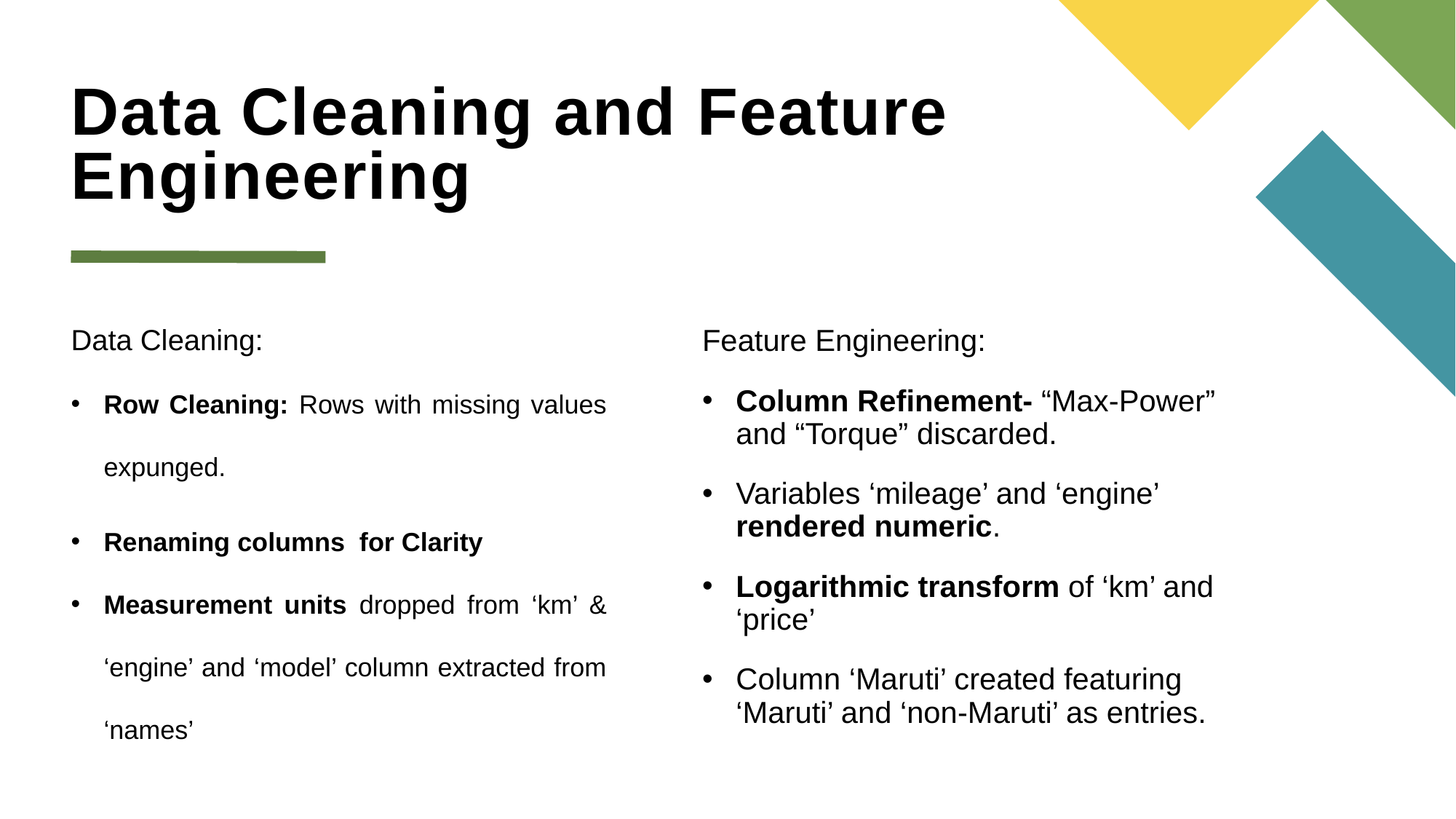

# Data Cleaning and Feature Engineering
Data Cleaning:
Row Cleaning: Rows with missing values expunged.
Renaming columns  for Clarity
Measurement units dropped from ‘km’ & ‘engine’ and ‘model’ column extracted from ‘names’

Feature Engineering:
Column Refinement- “Max-Power” and “Torque” discarded.
Variables ‘mileage’ and ‘engine’ rendered numeric.
Logarithmic transform of ‘km’ and ‘price’
Column ‘Maruti’ created featuring ‘Maruti’ and ‘non-Maruti’ as entries.